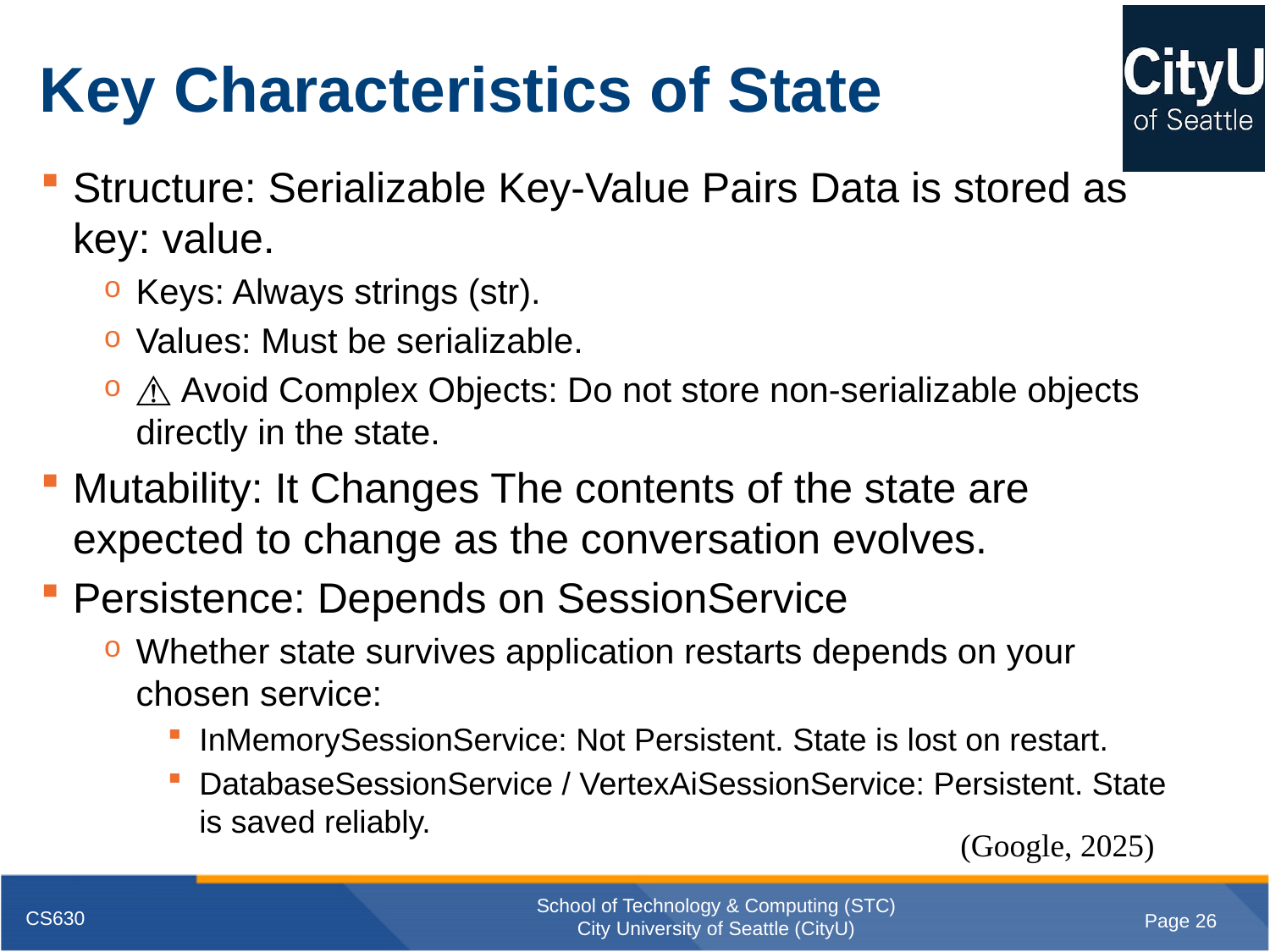

# Key Characteristics of State
Structure: Serializable Key-Value Pairs Data is stored as key: value.
Keys: Always strings (str).
Values: Must be serializable.
⚠️ Avoid Complex Objects: Do not store non-serializable objects directly in the state.
Mutability: It Changes The contents of the state are expected to change as the conversation evolves.
Persistence: Depends on SessionService
Whether state survives application restarts depends on your chosen service:
InMemorySessionService: Not Persistent. State is lost on restart.
DatabaseSessionService / VertexAiSessionService: Persistent. State is saved reliably.
(Google, 2025)